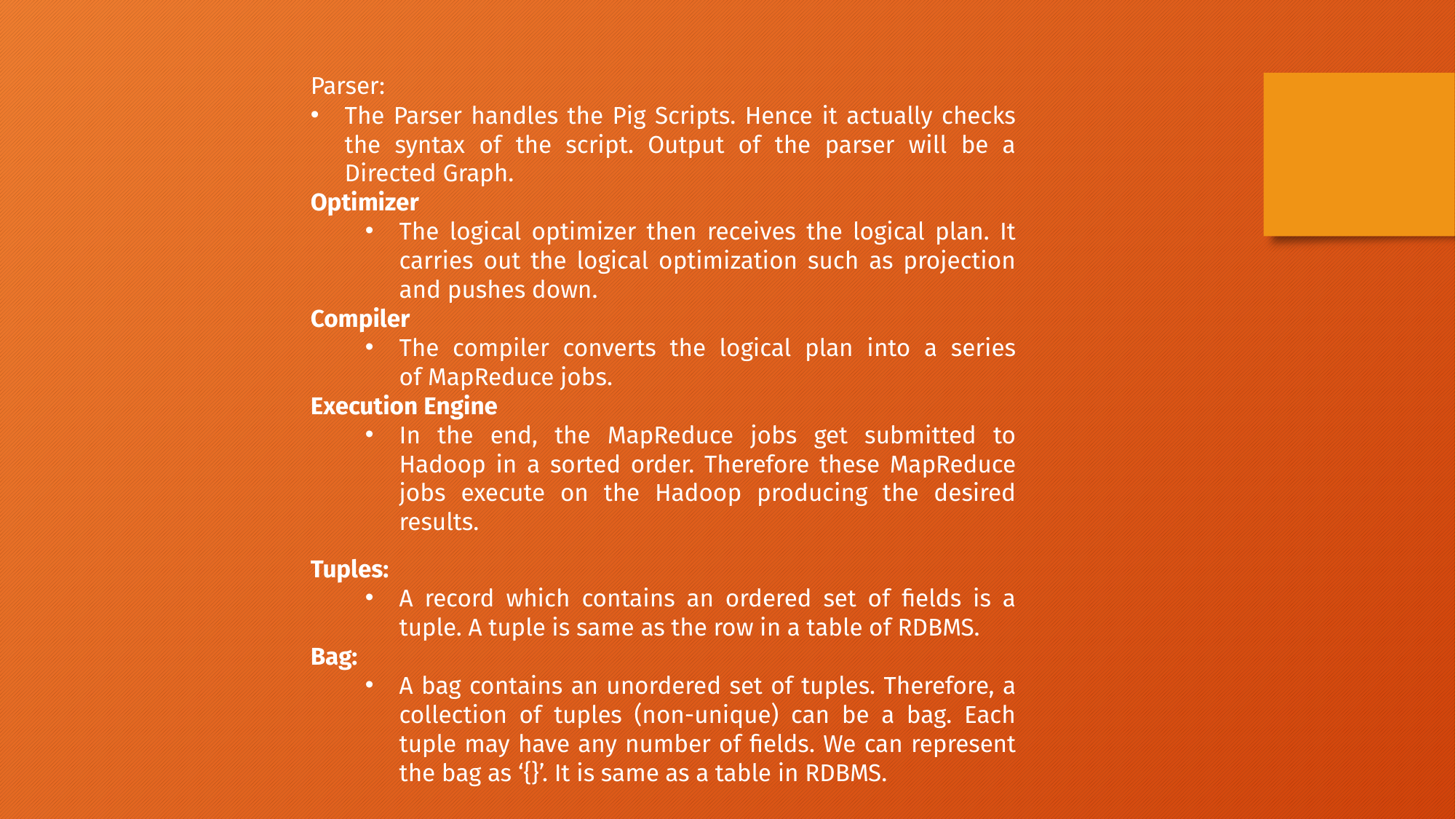

Parser:
The Parser handles the Pig Scripts. Hence it actually checks the syntax of the script. Output of the parser will be a Directed Graph.
Optimizer
The logical optimizer then receives the logical plan. It carries out the logical optimization such as projection and pushes down.
Compiler
The compiler converts the logical plan into a series of MapReduce jobs.
Execution Engine
In the end, the MapReduce jobs get submitted to Hadoop in a sorted order. Therefore these MapReduce jobs execute on the Hadoop producing the desired results.

Tuples:
A record which contains an ordered set of fields is a tuple. A tuple is same as the row in a table of RDBMS.
Bag:
A bag contains an unordered set of tuples. Therefore, a collection of tuples (non-unique) can be a bag. Each tuple may have any number of fields. We can represent the bag as ‘{}’. It is same as a table in RDBMS.